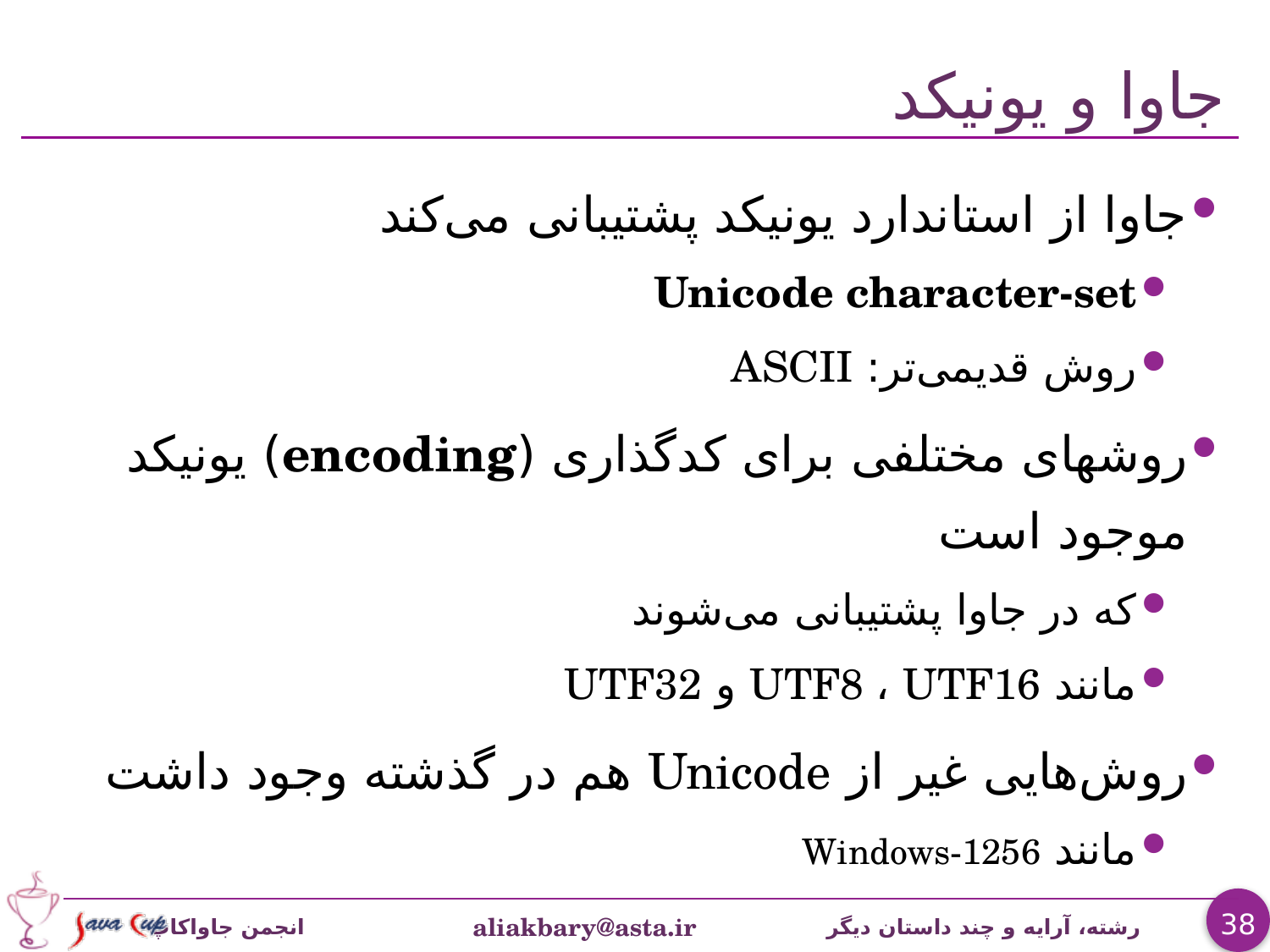

# جاوا و یونیکد
جاوا از استاندارد یونیکد پشتیبانی می‌کند
Unicode character-set
روش قدیمی‌تر: ASCII
روش‎های مختلفی برای کدگذاری (encoding) یونیکد موجود است
که در جاوا پشتیبانی می‌شوند
مانند UTF8 ، UTF16 و UTF32
روش‌هایی غیر از Unicode هم در گذشته وجود داشت
مانند Windows-1256